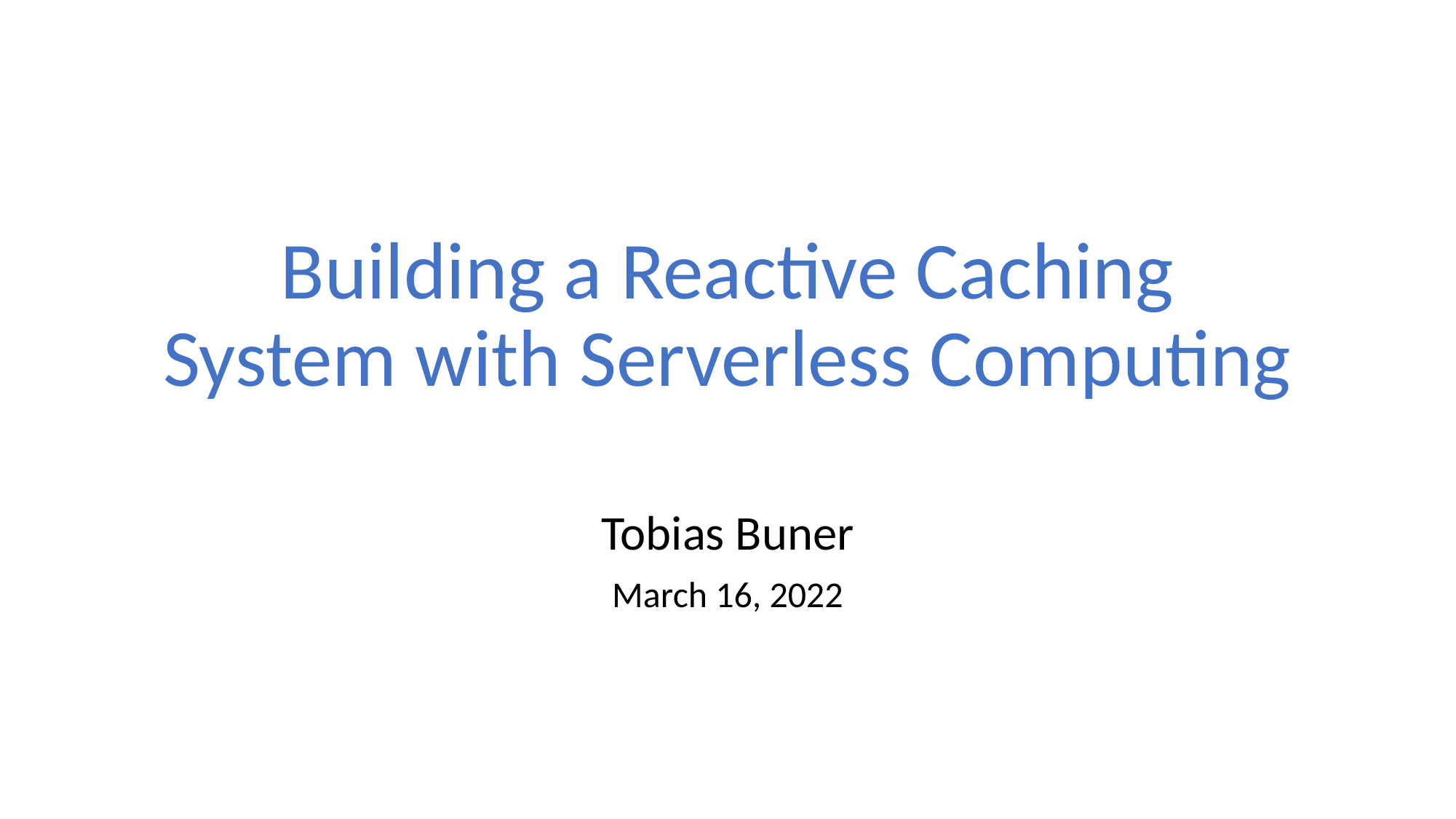

# Building a Reactive Caching System with Serverless Computing
Tobias Buner
March 16, 2022